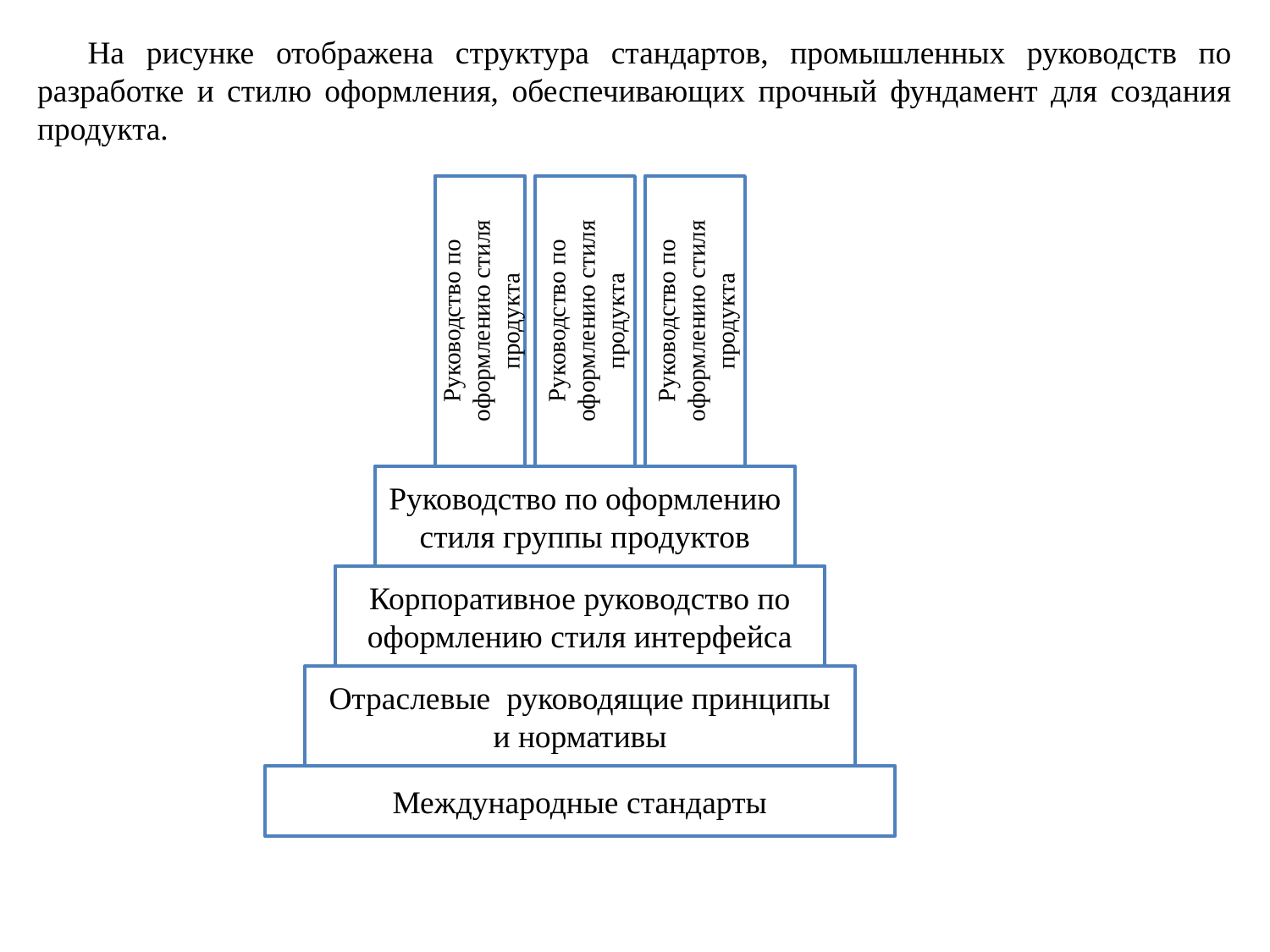

На рисунке отображена структура стандартов, промышленных руководств по разработке и стилю оформления, обеспечивающих прочный фундамент для создания продукта.
Руководство по оформлению стиля продукта
Руководство по оформлению стиля продукта
Руководство по оформлению стиля продукта
Руководство по оформлению стиля группы продуктов
Корпоративное руководство по оформлению стиля интерфейса
Отраслевые  руководящие принципы и нормативы
Международные стандарты